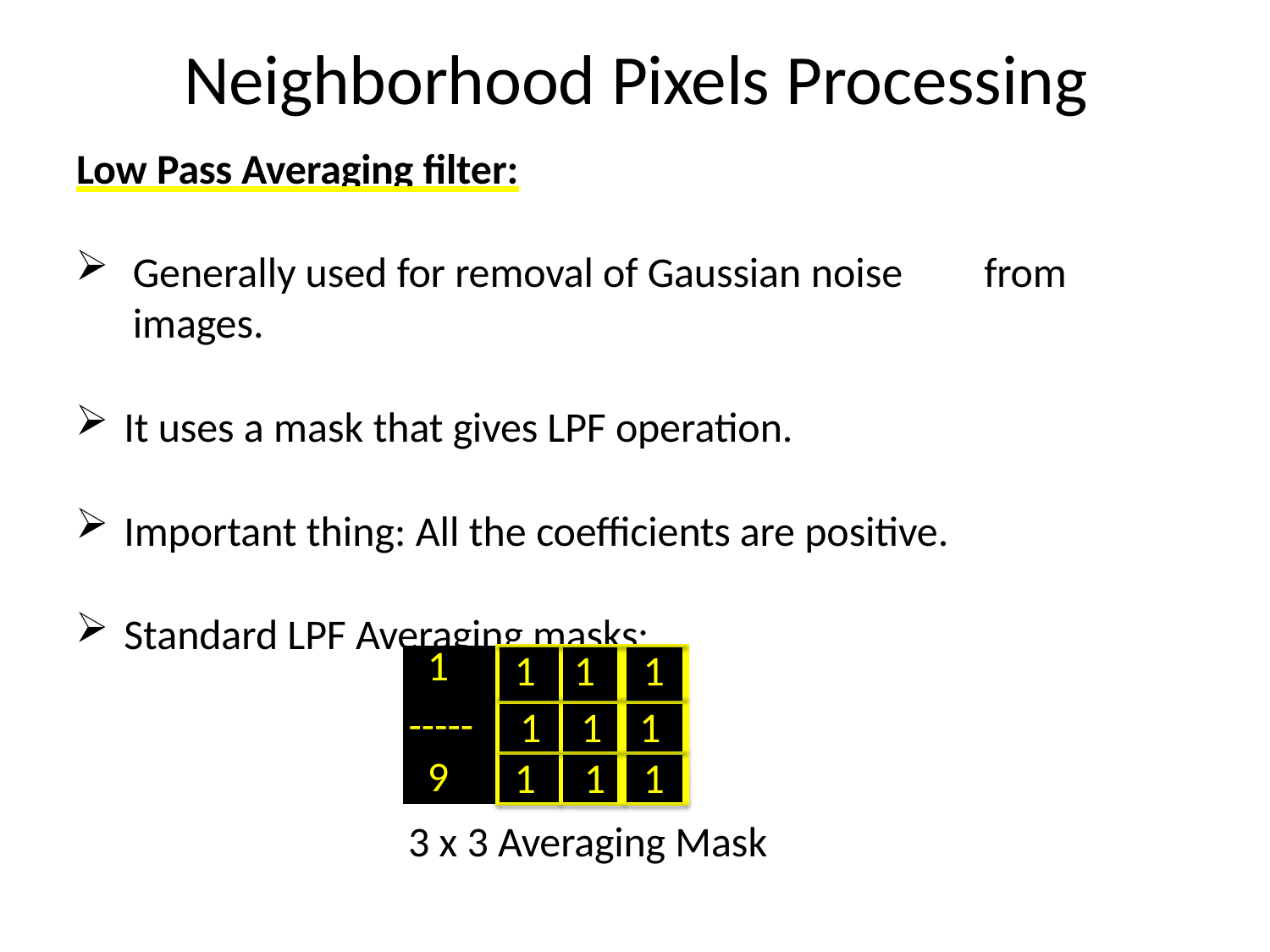

# Neighborhood Pixels Processing
Low Pass Averaging filter:

Generally used for removal of Gaussian noise	from images.

It uses a mask that gives LPF operation.

Important thing: All the coefficients are positive.

Standard LPF Averaging masks:

| 1 | 1 | 1 | 1 |
| --- | --- | --- | --- |
| ----- | 1 | 1 | 1 |
| 9 | 1 | 1 | 1 |

3 x 3 Averaging Mask